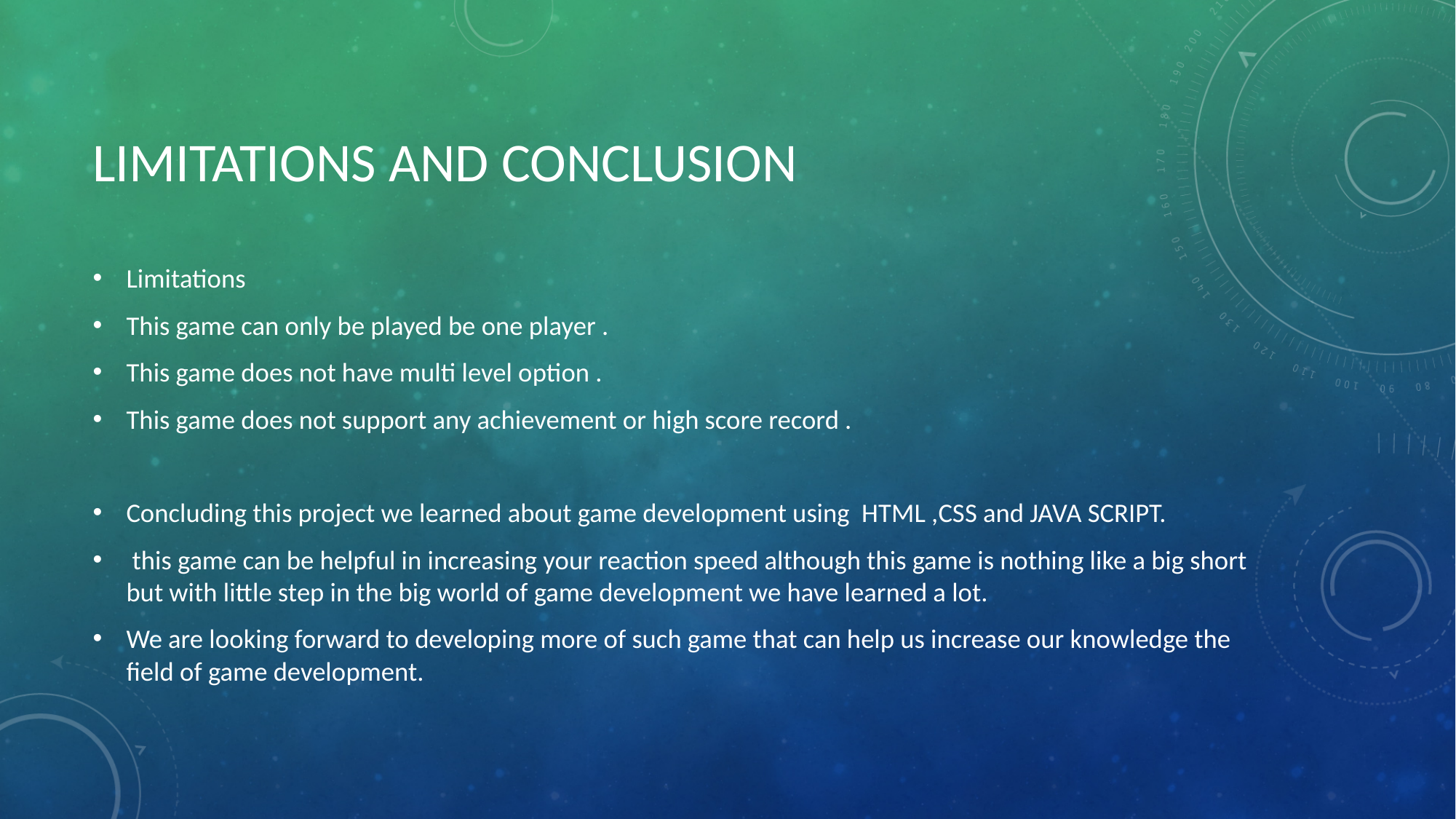

# Limitations and conclusion
Limitations
This game can only be played be one player .
This game does not have multi level option .
This game does not support any achievement or high score record .

Concluding this project we learned about game development using  HTML ,CSS and JAVA SCRIPT.
 this game can be helpful in increasing your reaction speed although this game is nothing like a big short but with little step in the big world of game development we have learned a lot.
We are looking forward to developing more of such game that can help us increase our knowledge the field of game development.